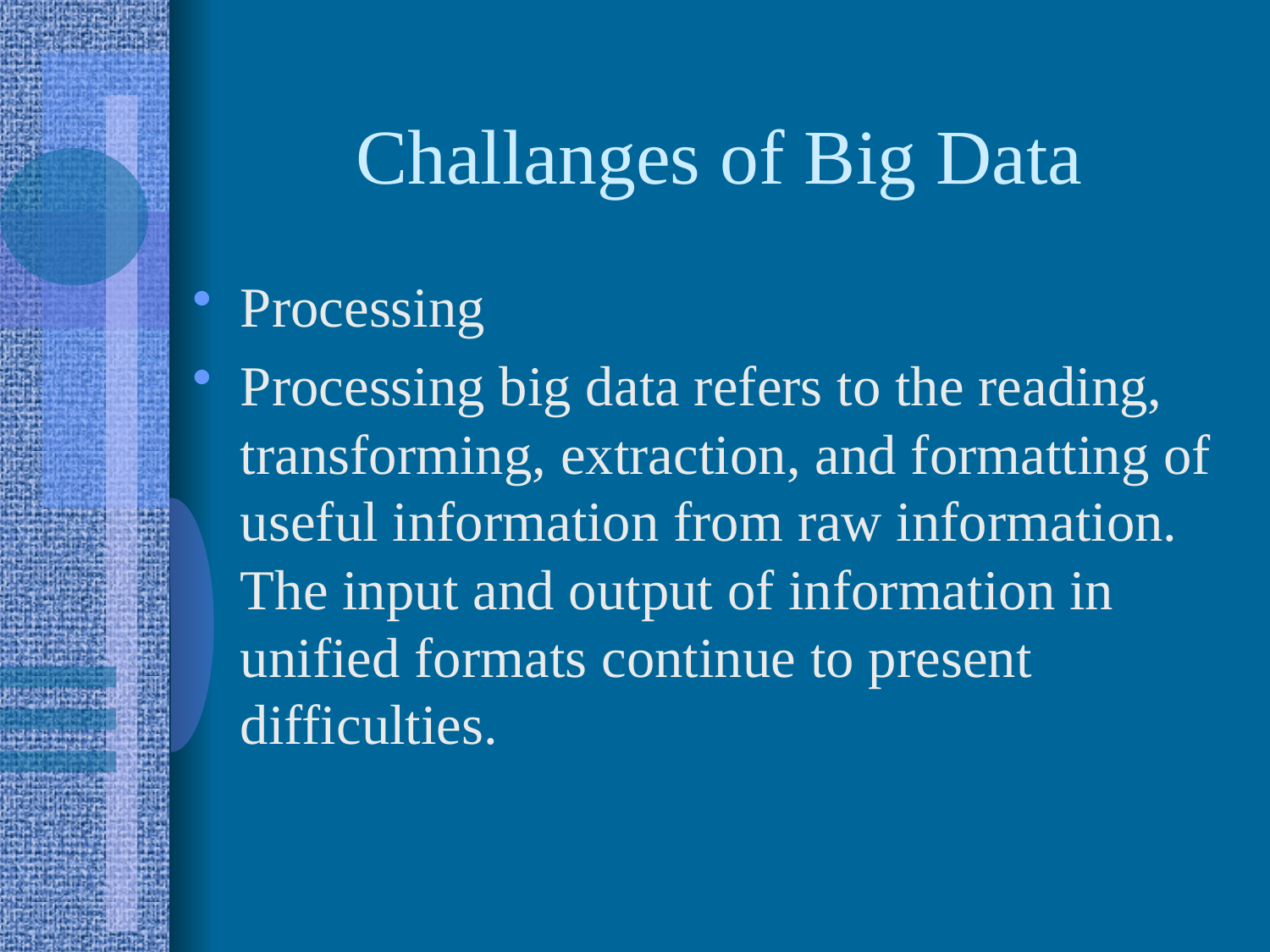

# Challanges of Big Data
Processing
Processing big data refers to the reading, transforming, extraction, and formatting of useful information from raw information. The input and output of information in unified formats continue to present difficulties.